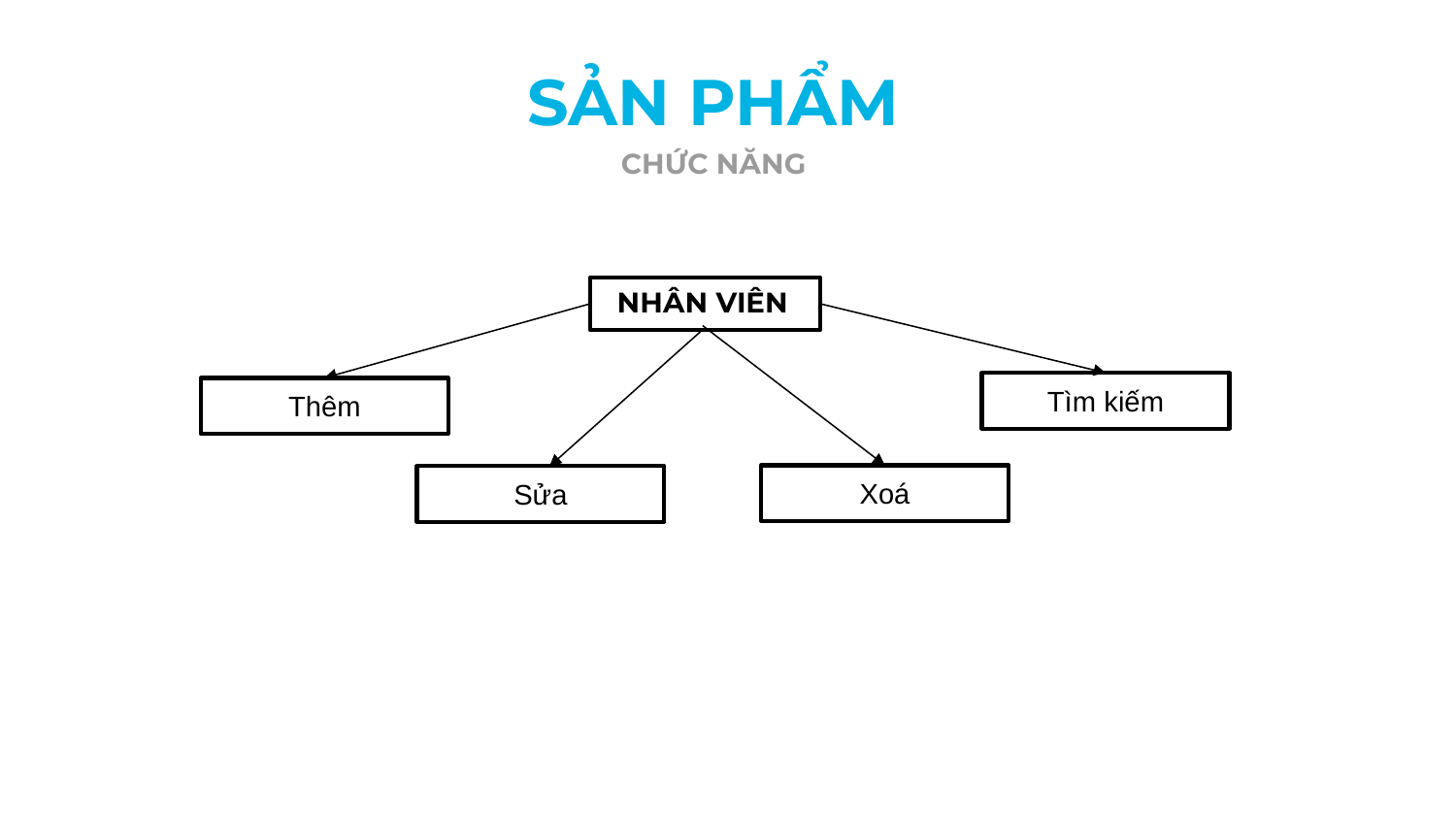

SẢN PHẨM
CHỨC NĂNG

NHÂN VIÊN
Tìm kiếm
Thêm
Xoá
Sửa